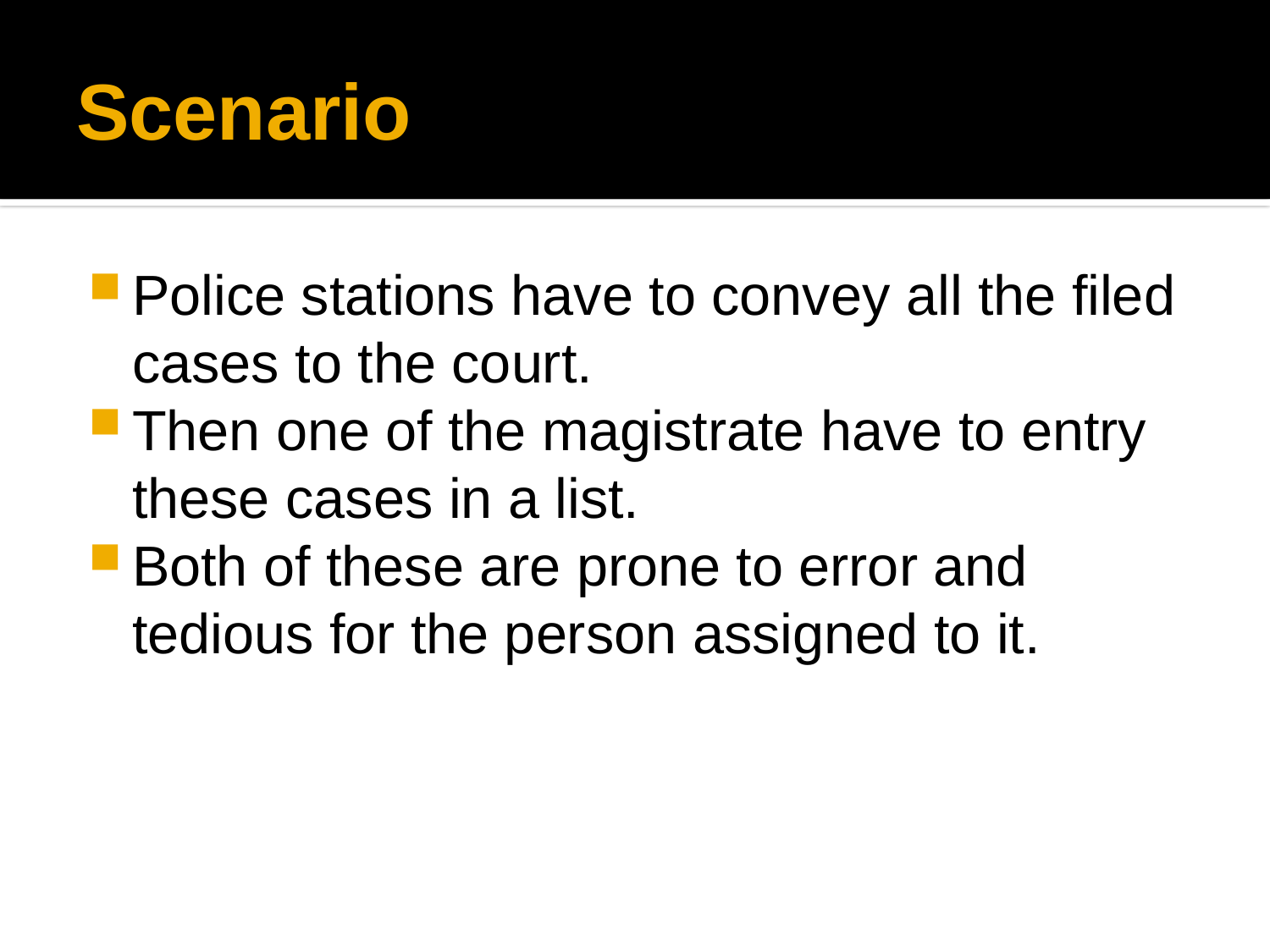

# Scenario
Police stations have to convey all the filed cases to the court.
Then one of the magistrate have to entry these cases in a list.
Both of these are prone to error and tedious for the person assigned to it.